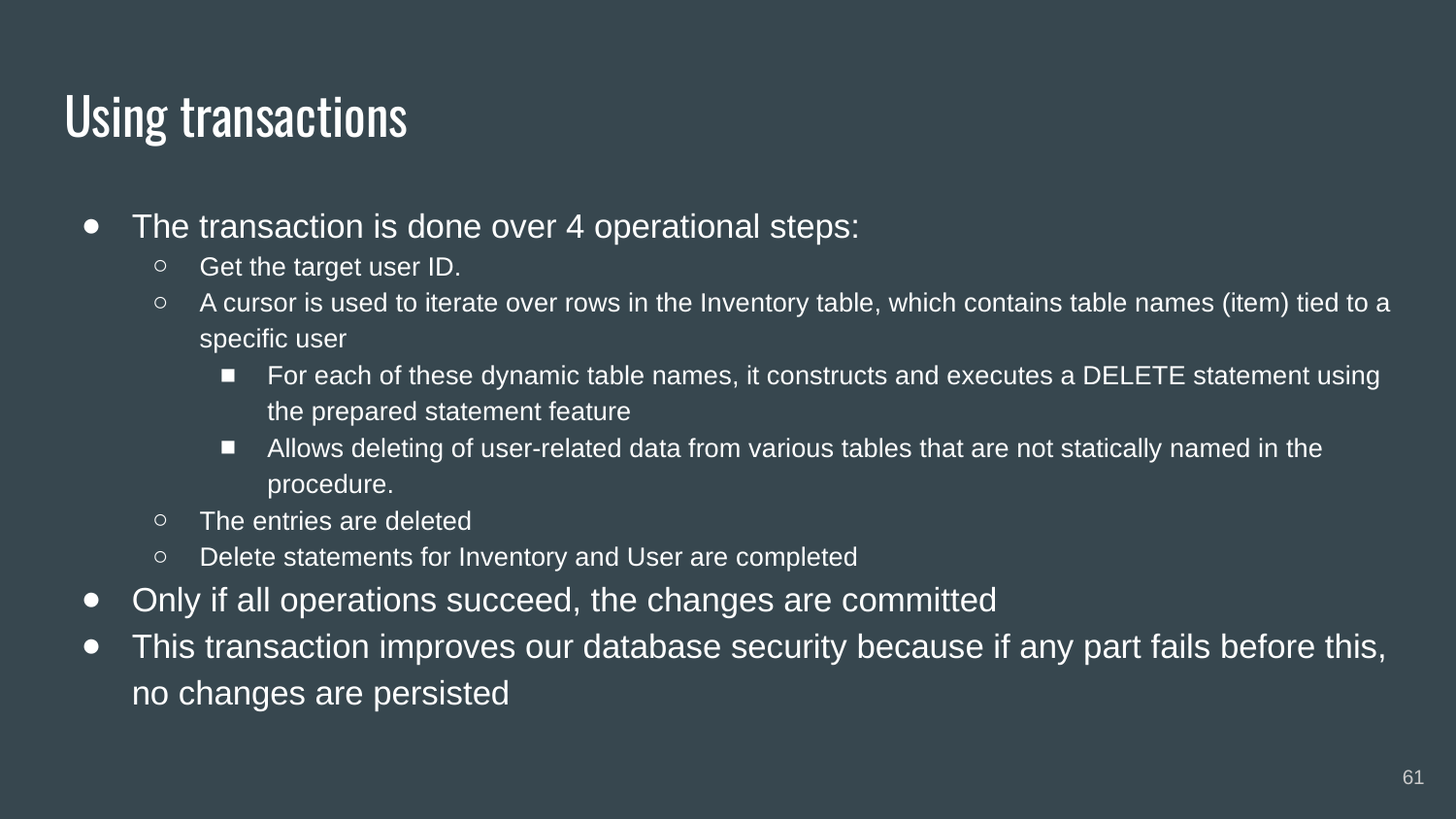

# Using transactions
The transaction is done over 4 operational steps:
Get the target user ID.
A cursor is used to iterate over rows in the Inventory table, which contains table names (item) tied to a specific user
For each of these dynamic table names, it constructs and executes a DELETE statement using the prepared statement feature
Allows deleting of user-related data from various tables that are not statically named in the procedure.
The entries are deleted
Delete statements for Inventory and User are completed
Only if all operations succeed, the changes are committed
This transaction improves our database security because if any part fails before this, no changes are persisted
61